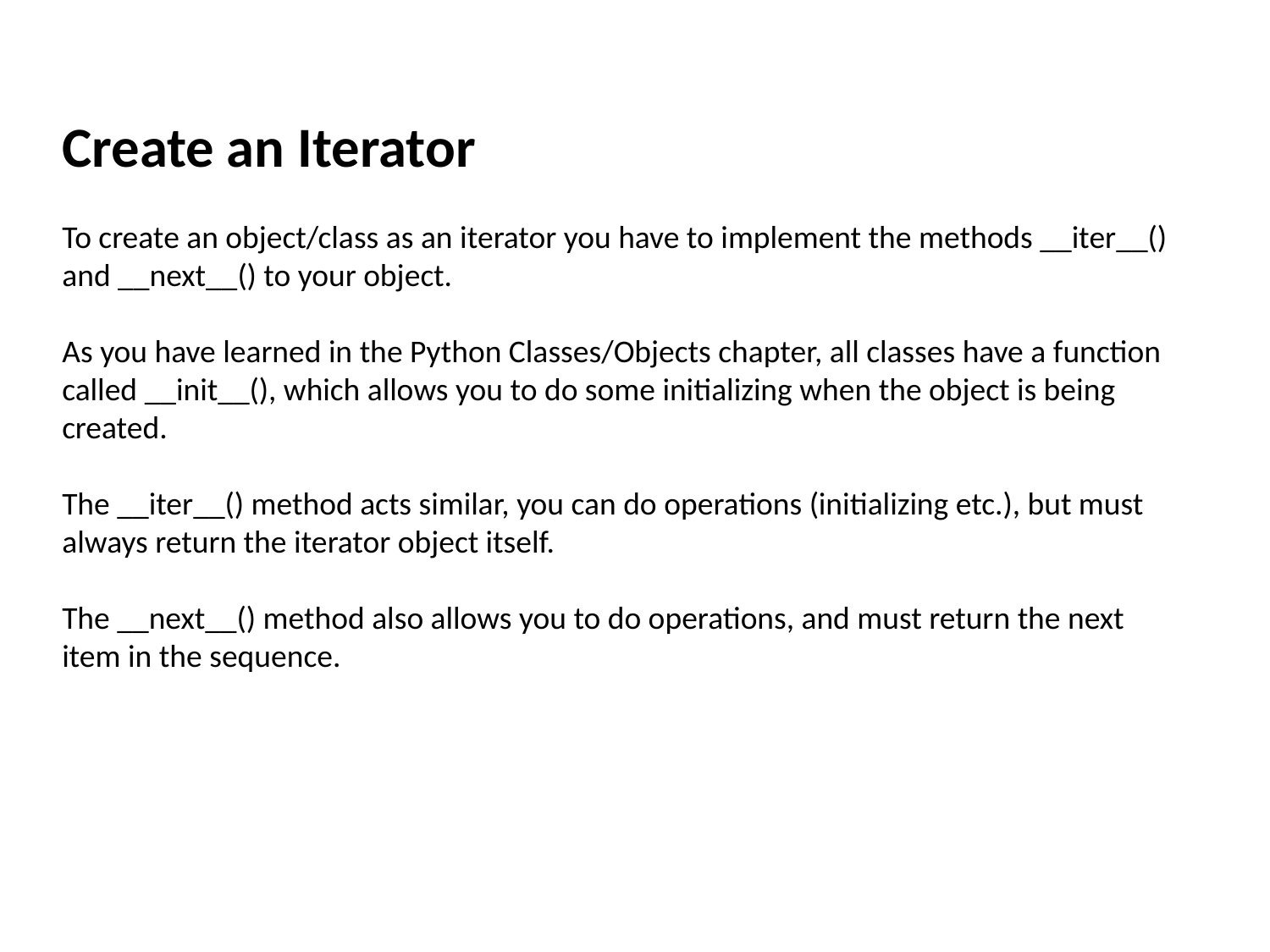

Create an Iterator

To create an object/class as an iterator you have to implement the methods __iter__() and __next__() to your object.

As you have learned in the Python Classes/Objects chapter, all classes have a function called __init__(), which allows you to do some initializing when the object is being created.

The __iter__() method acts similar, you can do operations (initializing etc.), but must always return the iterator object itself.

The __next__() method also allows you to do operations, and must return the next item in the sequence.